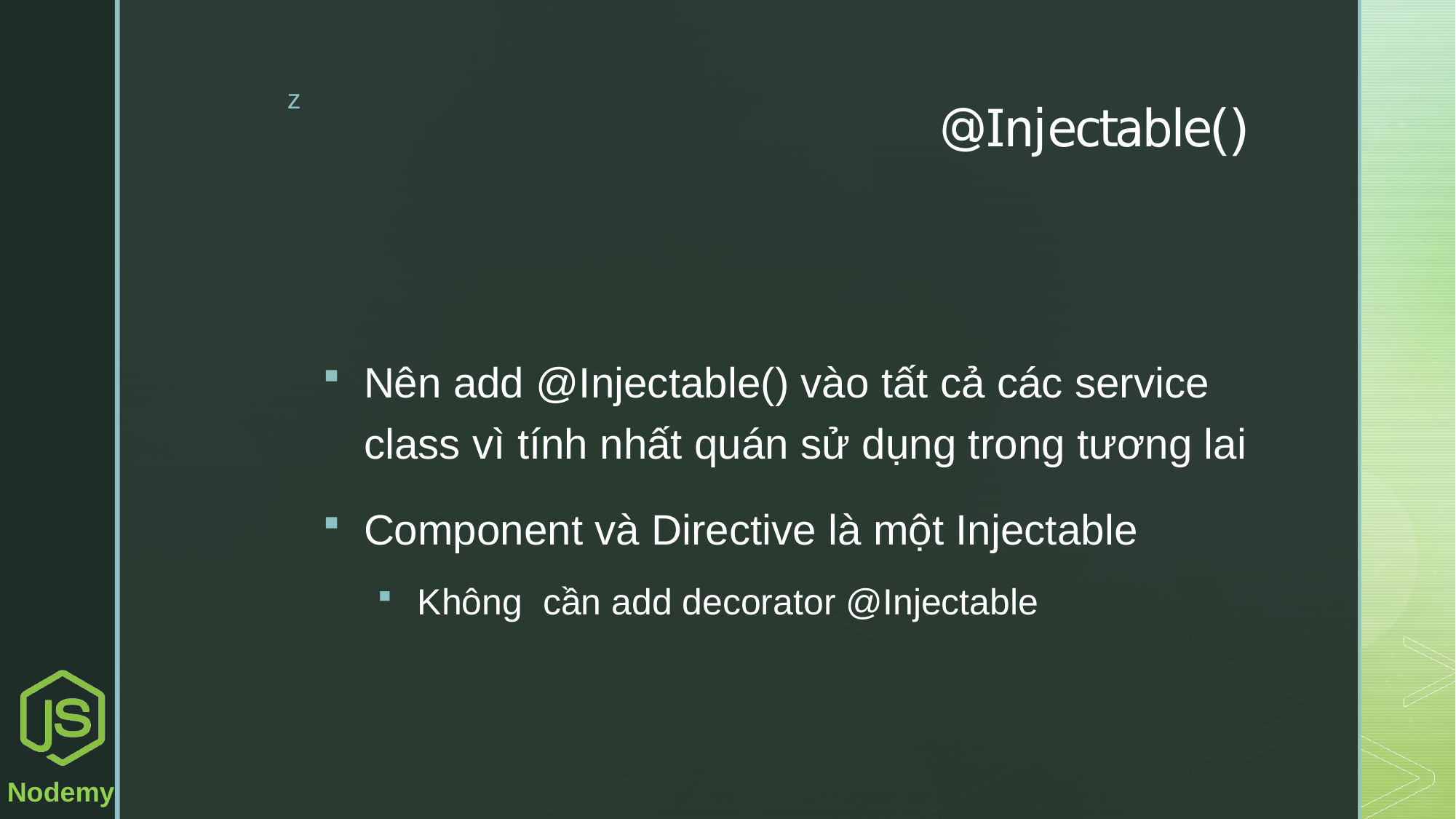

# @Injectable()
Nên add @Injectable() vào tất cả các service class vì tính nhất quán sử dụng trong tương lai
Component và Directive là một Injectable
Không  cần add decorator @Injectable